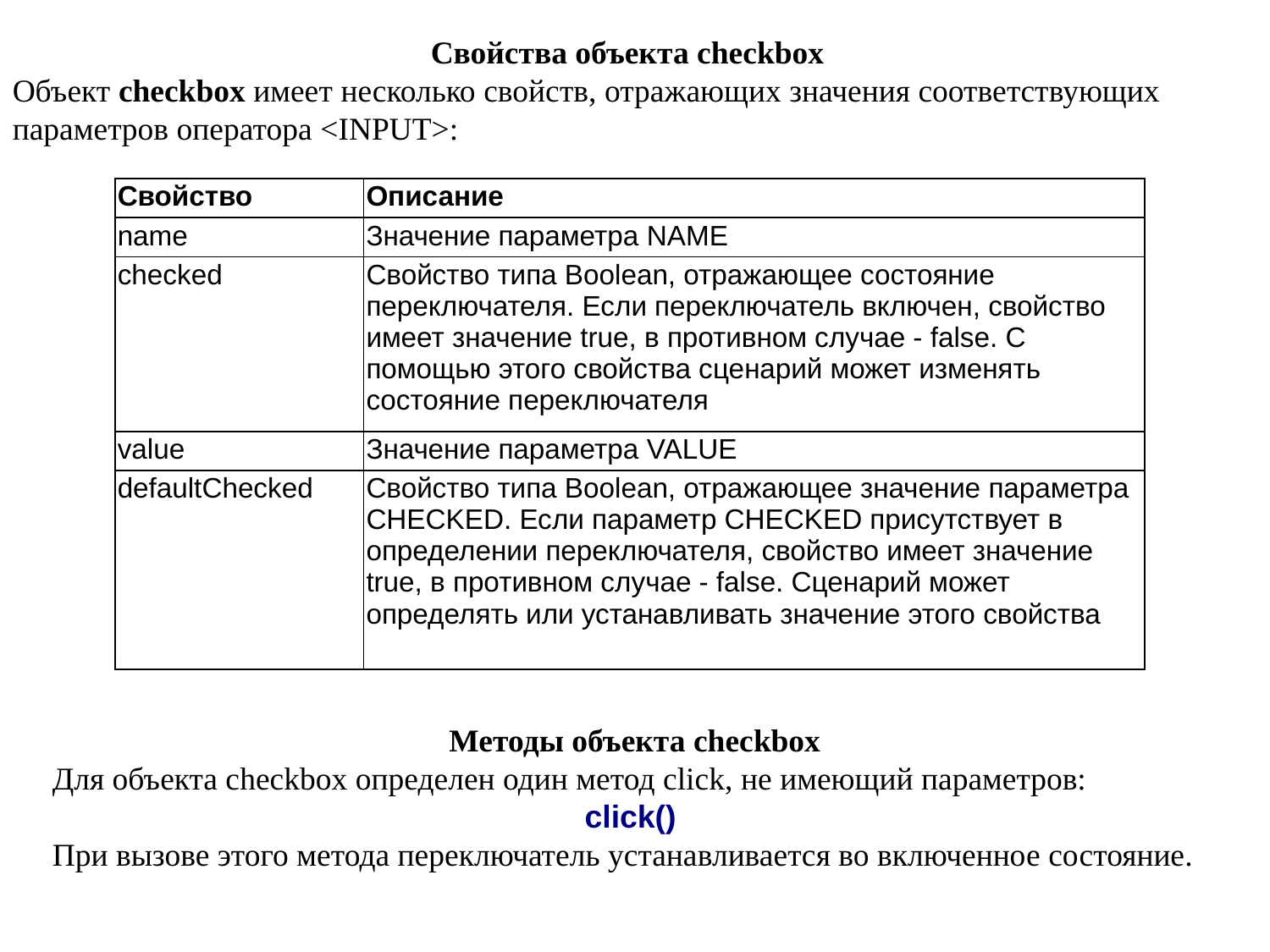

Свойства объекта checkbox
Объект checkbox имеет несколько свойств, отражающих значения соответствующих параметров оператора <INPUT>:
| Свойство | Описание |
| --- | --- |
| name | Значение параметра NAME |
| checked | Свойство типа Boolean, отражающее состояние переключателя. Если переключатель включен, свойство имеет значение true, в противном случае - false. С помощью этого свойства сценарий может изменять состояние переключателя |
| value | Значение параметра VALUE |
| defaultChecked | Свойство типа Boolean, отражающее значение параметра CHECKED. Если параметр CHECKED присутствует в определении переключателя, свойство имеет значение true, в противном случае - false. Сценарий может определять или устанавливать значение этого свойства |
Методы объекта checkbox
Для объекта checkbox определен один метод click, не имеющий параметров:
click()
При вызове этого метода переключатель устанавливается во включенное состояние.